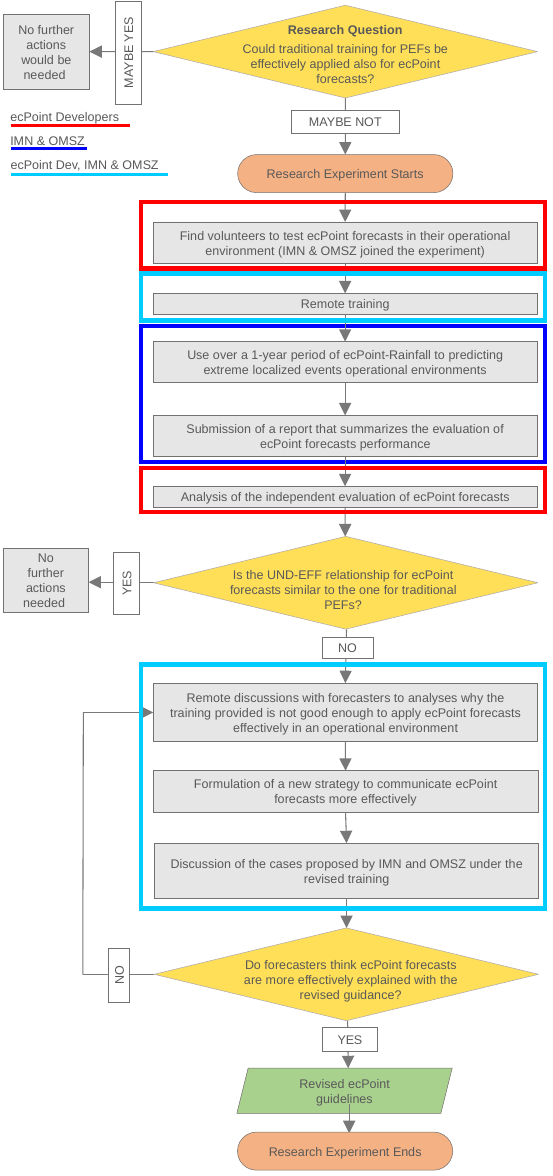

Could traditional training for PEFs be effectively applied also for ecPoint forecasts?

No further actions would be needed
Research Question
MAYBE YES
ecPoint Developers
MAYBE NOT
IMN & OMSZ
ecPoint Dev, IMN & OMSZ
Research Experiment Starts

Find volunteers to test ecPoint forecasts in their operational environment (IMN & OMSZ joined the experiment)

Remote training

Use over a 1-year period of ecPoint-Rainfall to predicting extreme localized events operational environments
Submission of a report that summarizes the evaluation of ecPoint forecasts performance

Analysis of the independent evaluation of ecPoint forecasts

Is the UND-EFF relationship for ecPoint forecasts similar to the one for traditional PEFs?

No further actions needed
YES
NO

Remote discussions with forecasters to analyses why the training provided is not good enough to apply ecPoint forecasts effectively in an operational environment
Formulation of a new strategy to communicate ecPoint forecasts more effectively
Discussion of the cases proposed by IMN and OMSZ under the revised training

Do forecasters think ecPoint forecasts are more effectively explained with the revised guidance?

NO
YES
Revised ecPoint guidelines
Research Experiment Ends